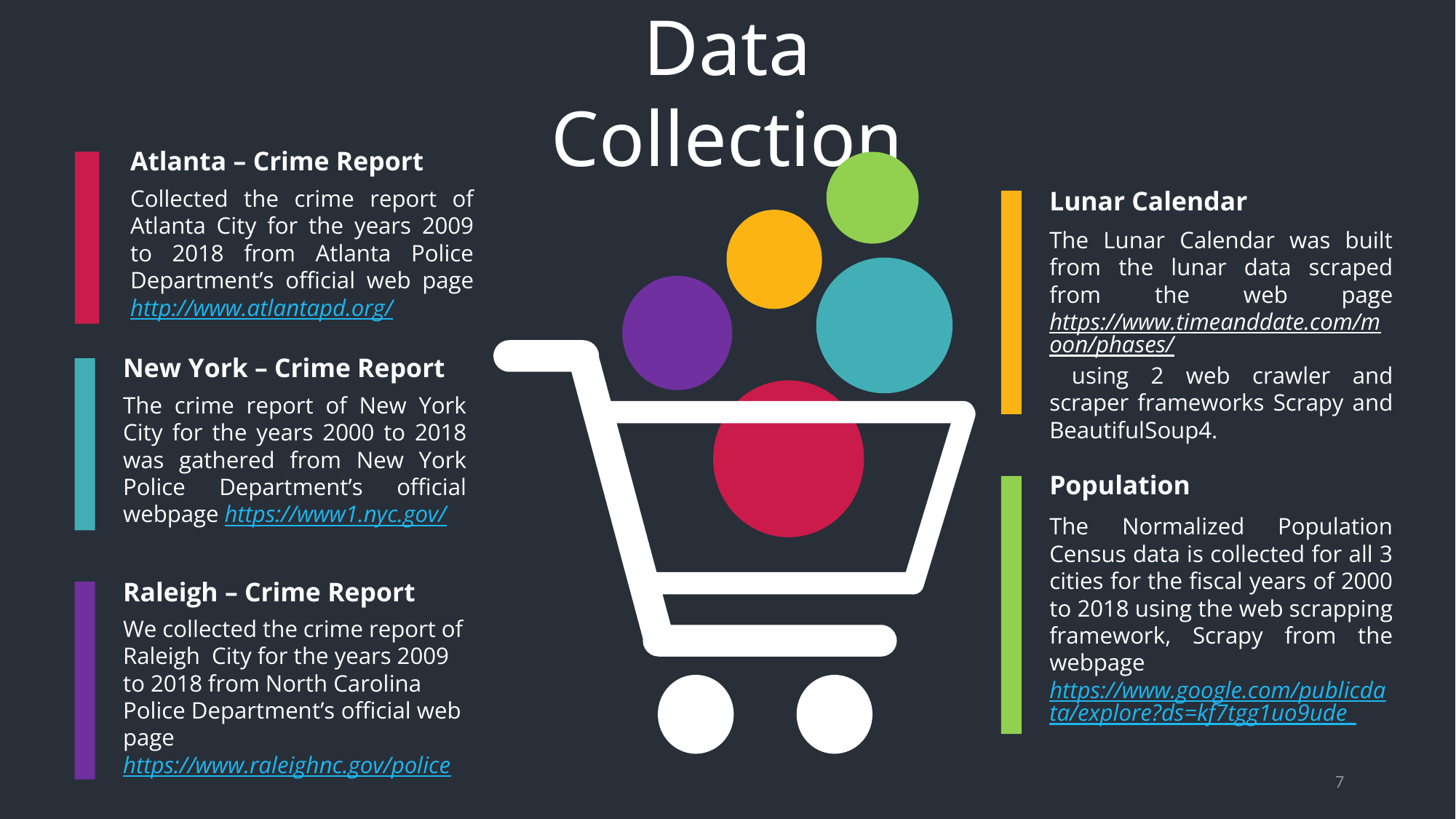

Data Collection
Atlanta – Crime Report

Collected the crime report of Atlanta City for the years 2009 to 2018 from Atlanta Police Department’s official web page http://www.atlantapd.org/

Lunar Calendar

The Lunar Calendar was built from the lunar data scraped from the web page https://www.timeanddate.com/moon/phases/ using 2 web crawler and scraper frameworks Scrapy and BeautifulSoup4.
New York – Crime Report

The crime report of New York City for the years 2000 to 2018 was gathered from New York Police Department’s official webpage https://www1.nyc.gov/
Population

The Normalized Population Census data is collected for all 3 cities for the fiscal years of 2000 to 2018 using the web scrapping framework, Scrapy from the webpage https://www.google.com/publicdata/explore?ds=kf7tgg1uo9ude_
Raleigh – Crime Report

We collected the crime report of Raleigh  City for the years 2009 to 2018 from North Carolina Police Department’s official web page https://www.raleighnc.gov/police
7